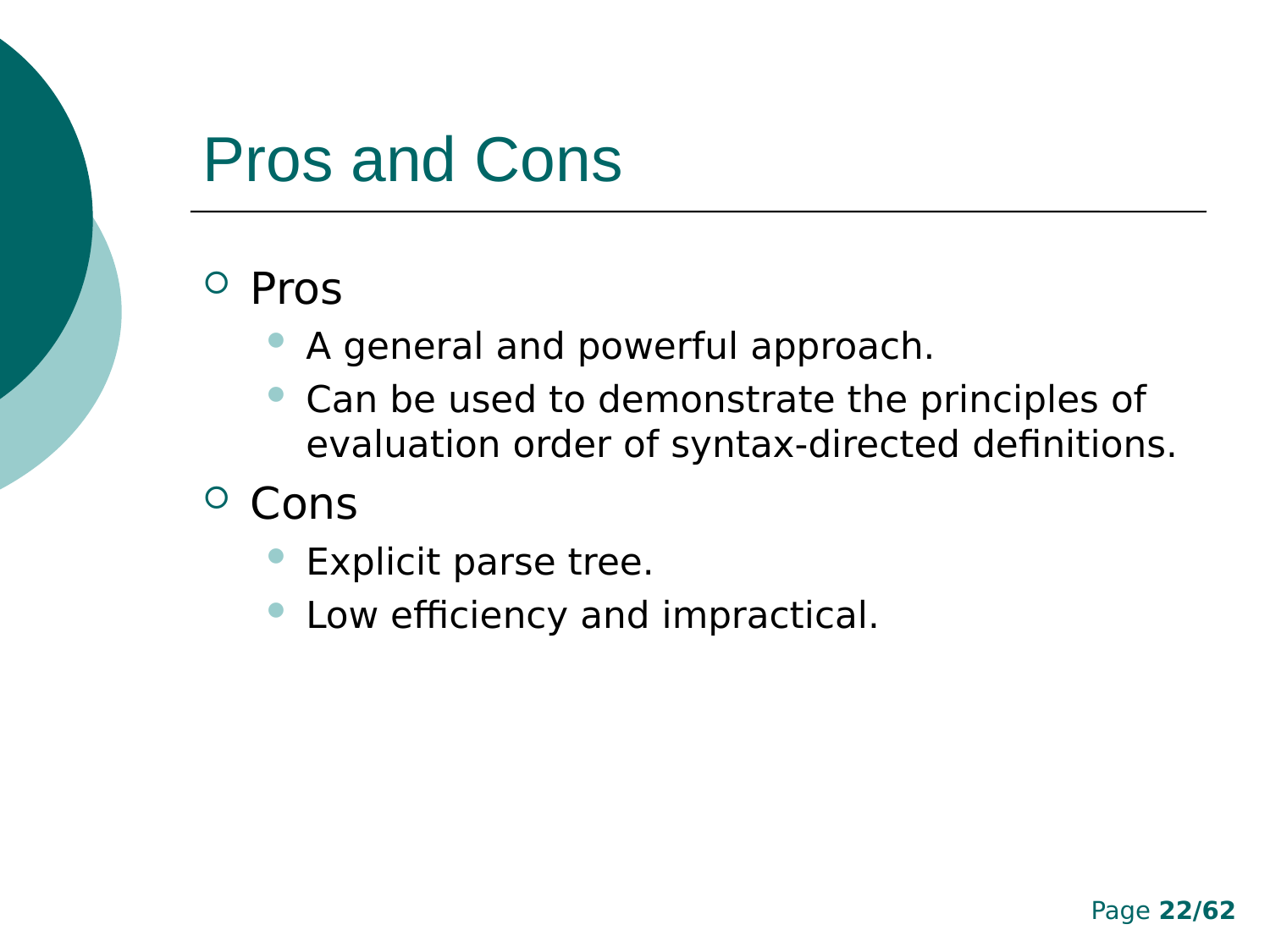

# Pros and Cons
Pros
A general and powerful approach.
Can be used to demonstrate the principles of evaluation order of syntax-directed definitions.
Cons
Explicit parse tree.
Low efficiency and impractical.